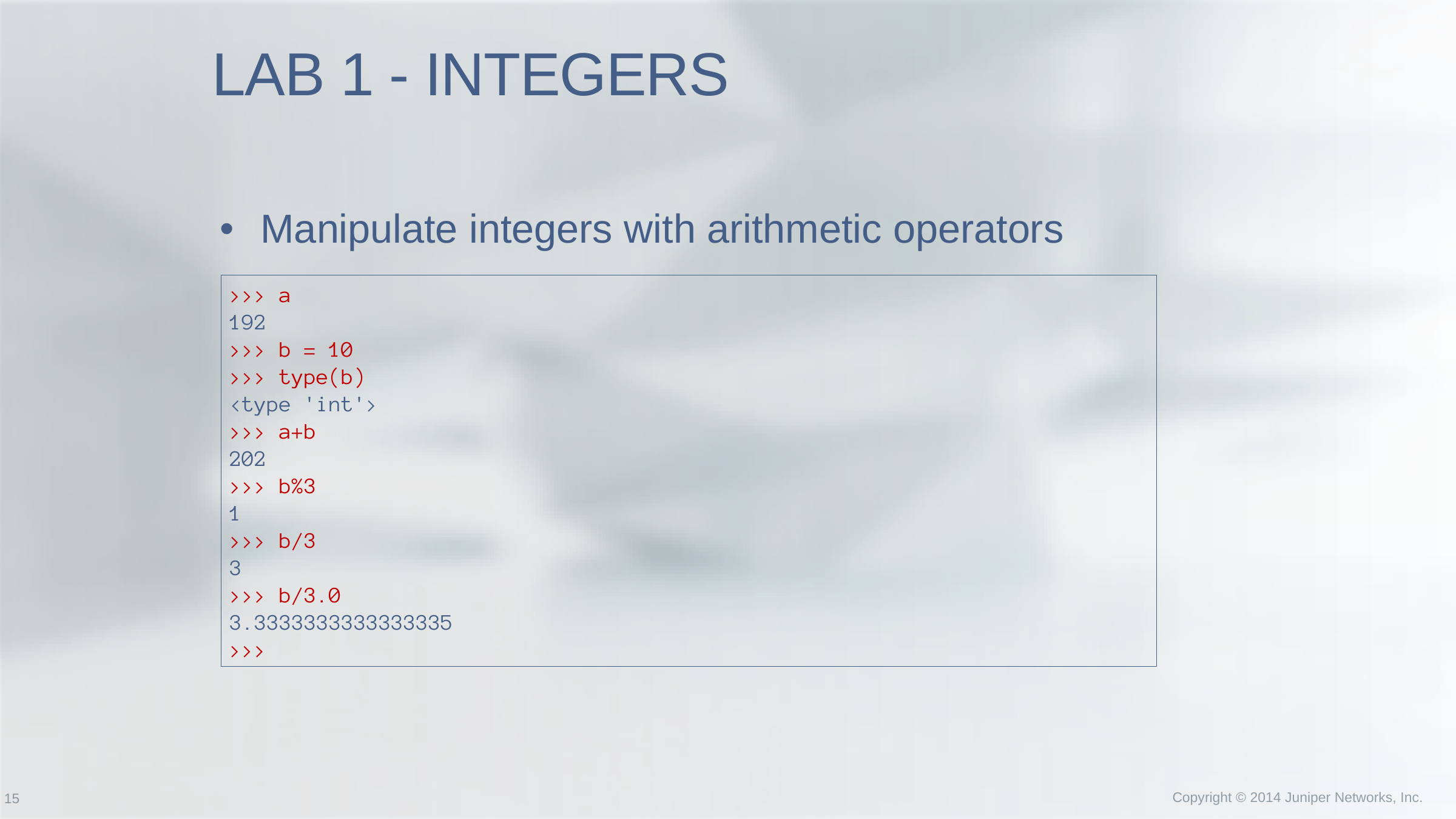

# LAB 1 - INTEGERS
Manipulate integers with arithmetic operators
>>> a
192
>>> b = 10
>>> type(b)
<type 'int'>
>>> a+b
202
>>> b%3
1
>>> b/3
3
>>> b/3.0
3.3333333333333335
>>>